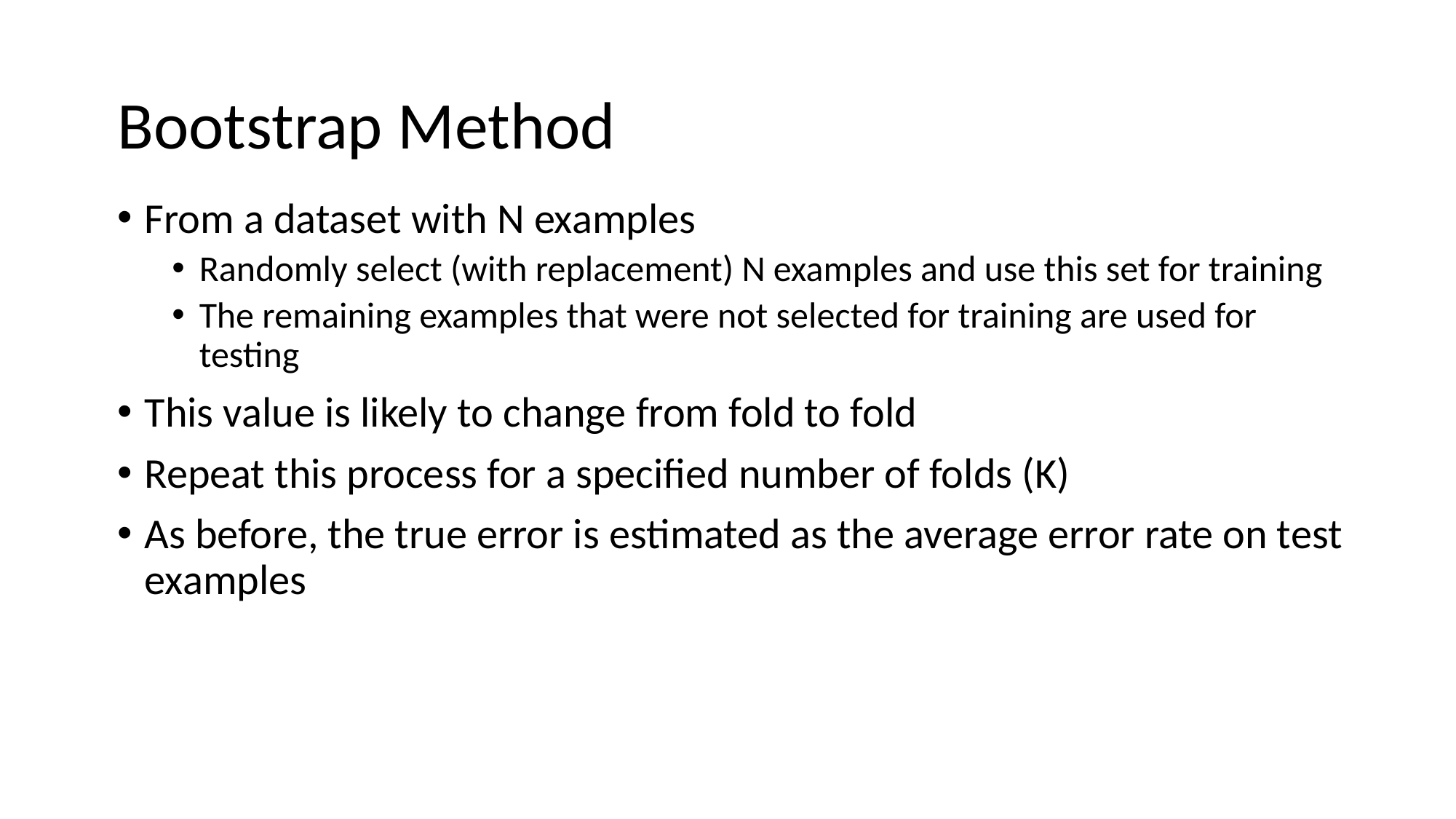

# Bootstrap Method
From a dataset with N examples
Randomly select (with replacement) N examples and use this set for training
The remaining examples that were not selected for training are used for testing
This value is likely to change from fold to fold
Repeat this process for a specified number of folds (K)
As before, the true error is estimated as the average error rate on test examples